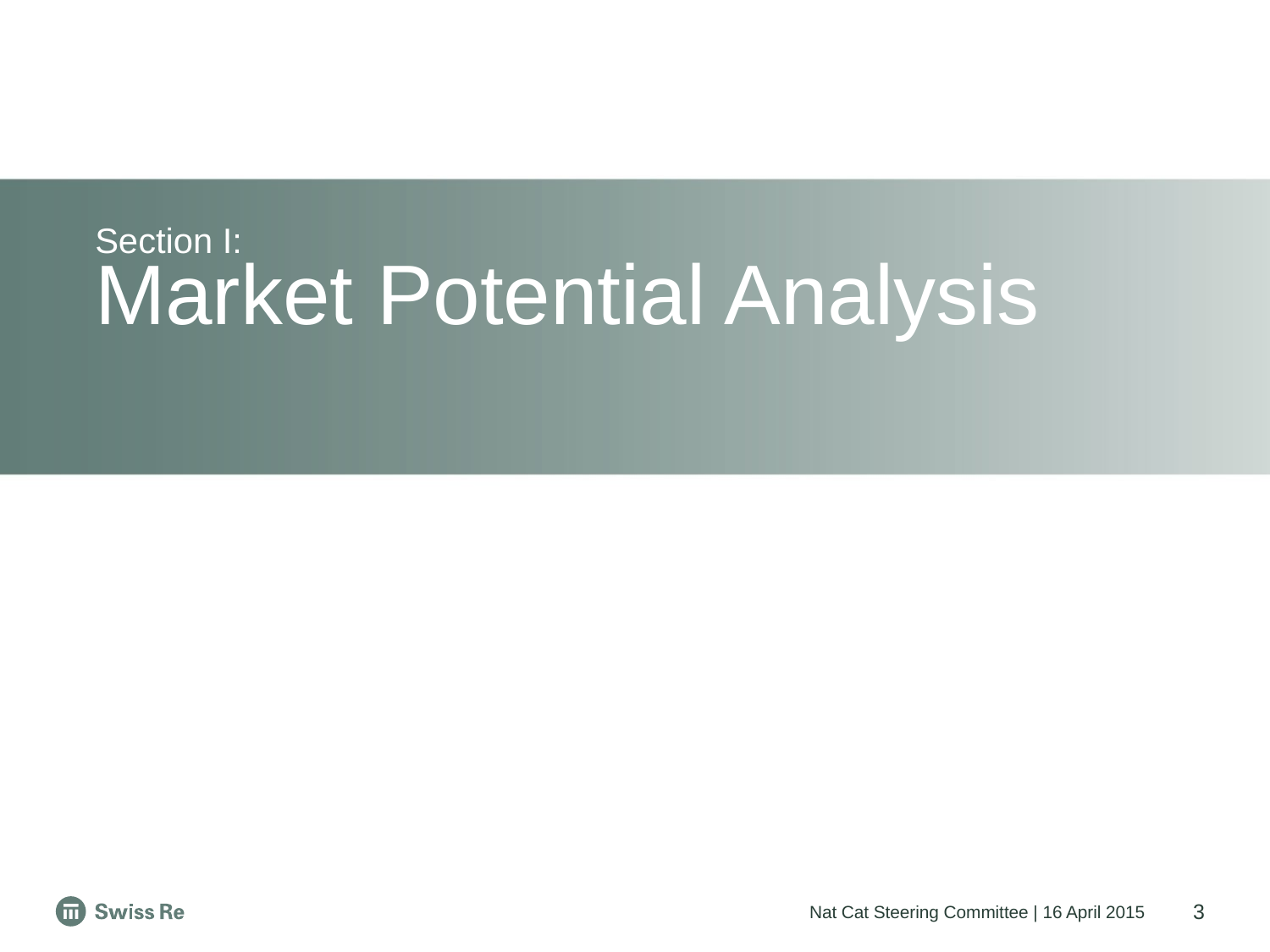

# Section I: Market Potential Analysis
3